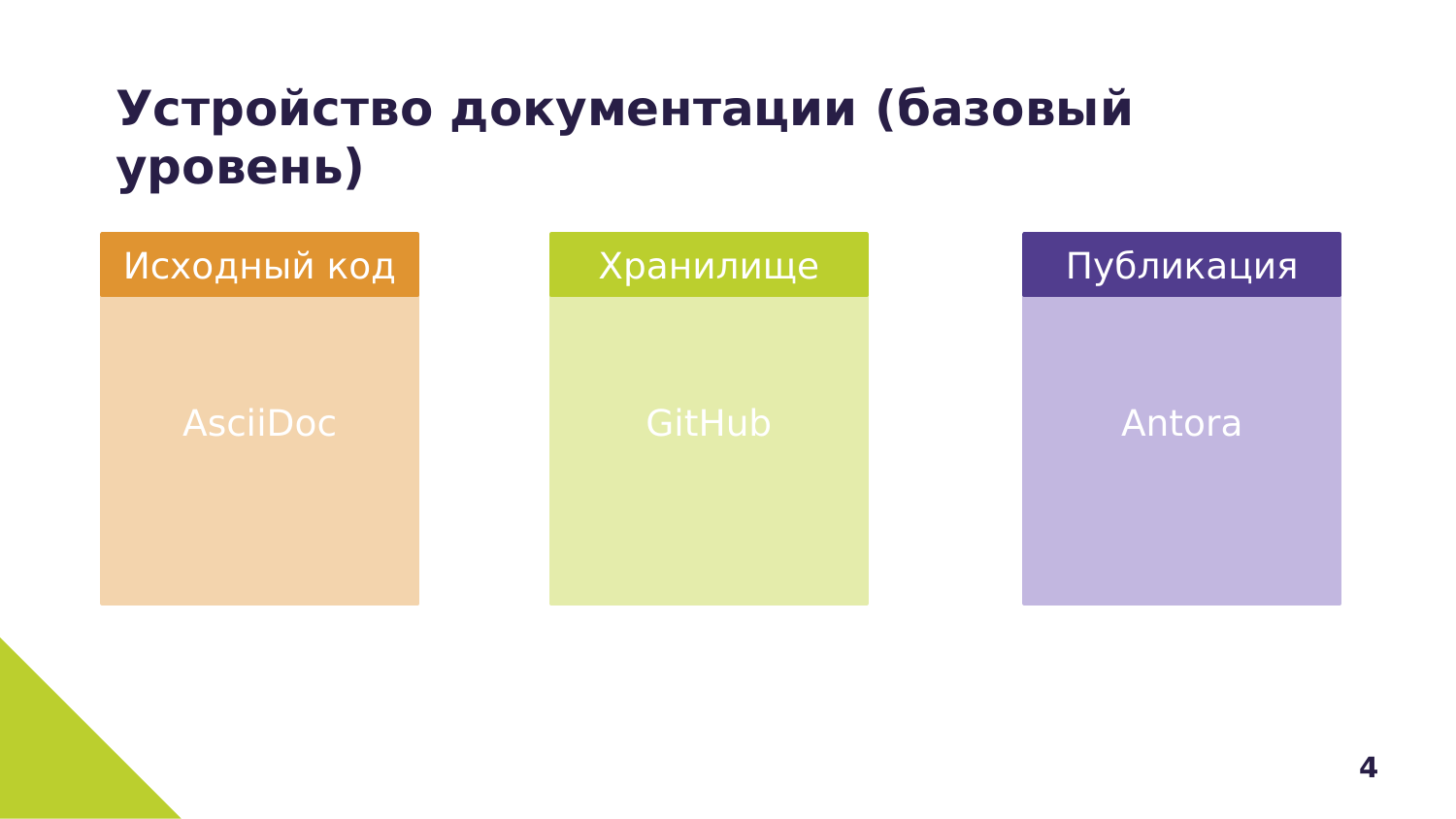

# Устройство документации (базовый уровень)
Исходный код
Хранилище
Публикация
AsciiDoc
GitHub
Antora